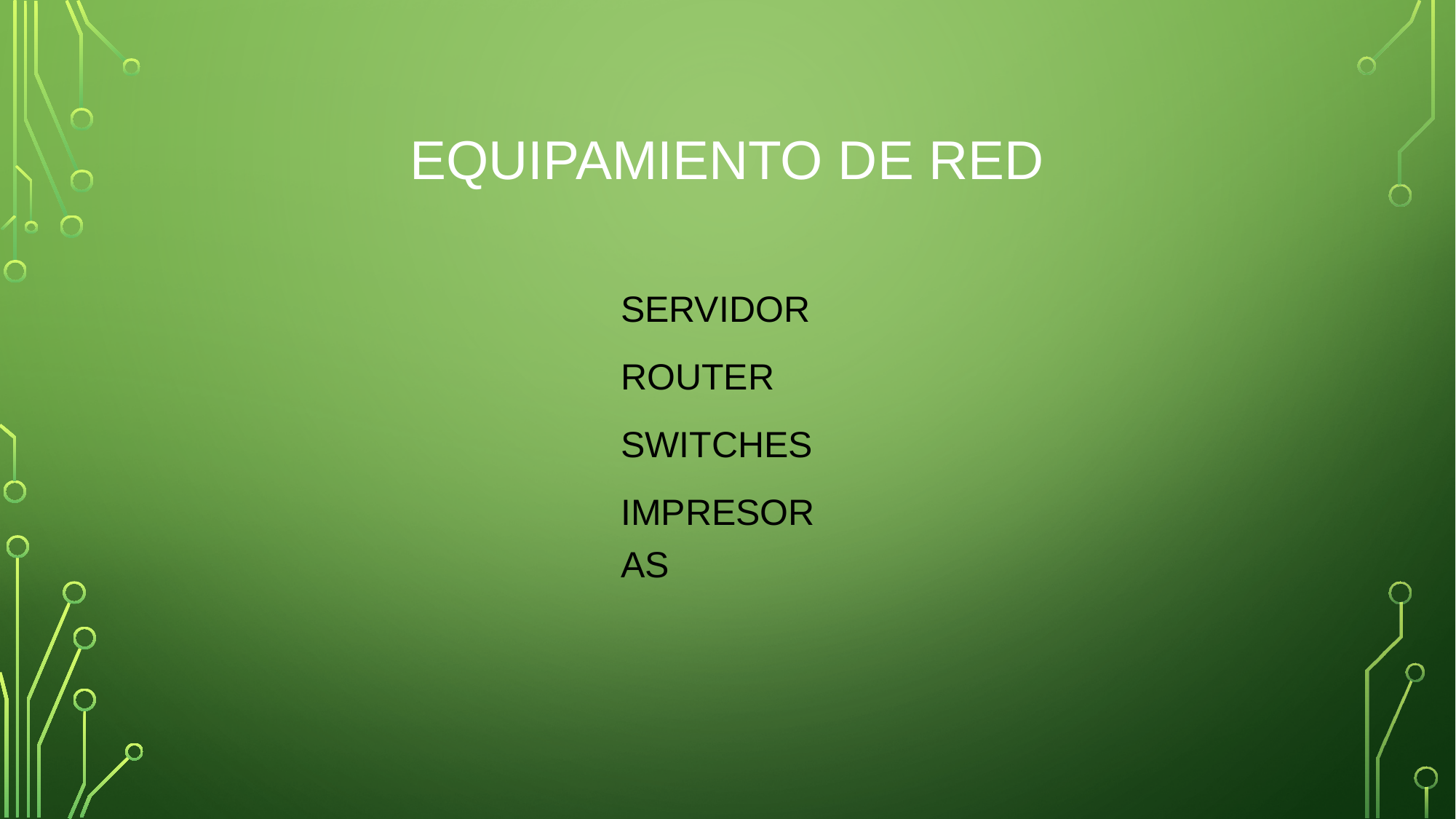

# EQUIPAMIENTO DE RED
SERVIDOR
ROUTER
SWITCHES
IMPRESORAS